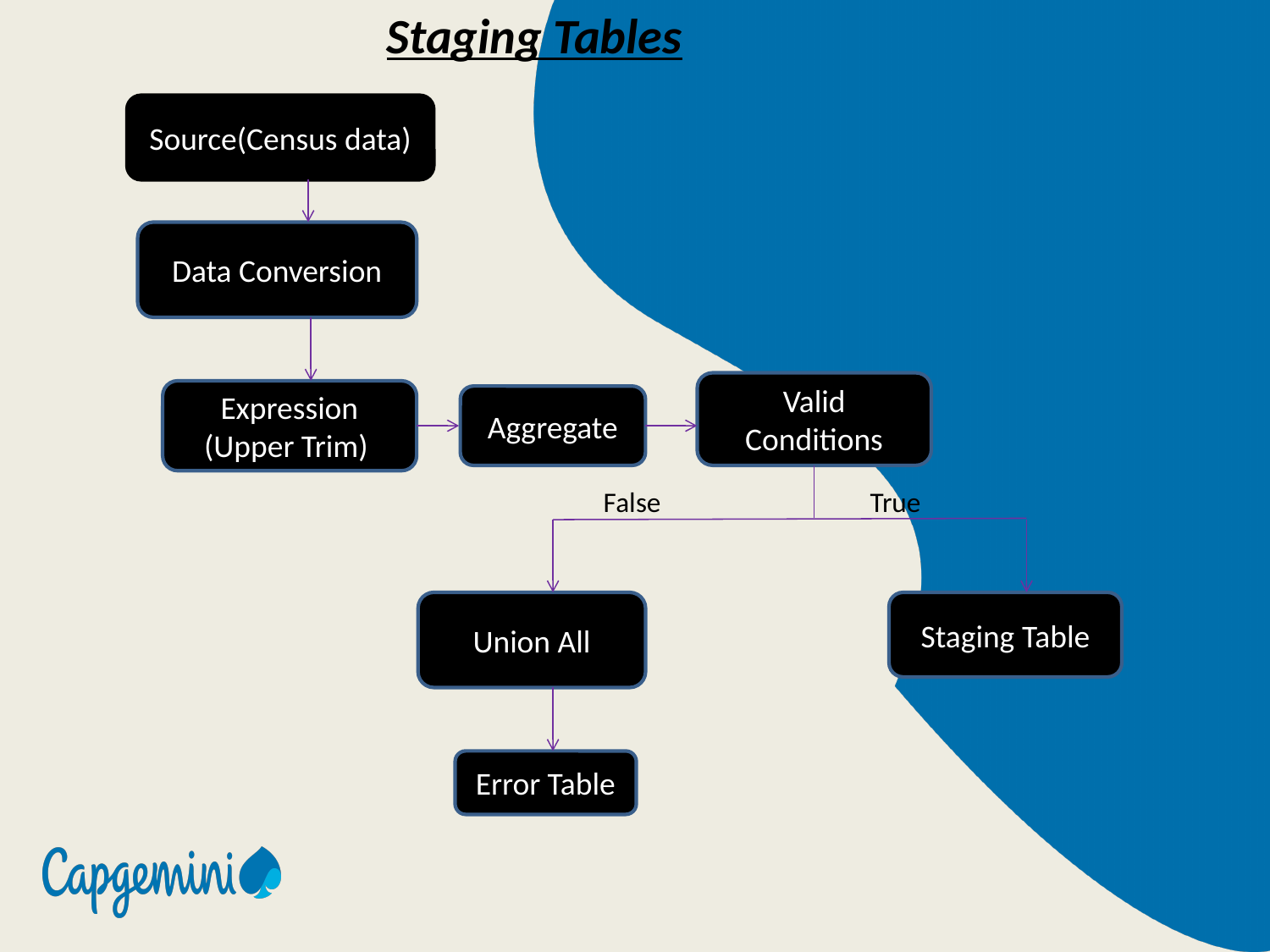

# Staging Tables

                                                                                          False                                 True
Source(Census data)
Data Conversion
Valid Conditions
Expression
(Upper Trim)
Aggregate
Union All
Staging Table
Error Table